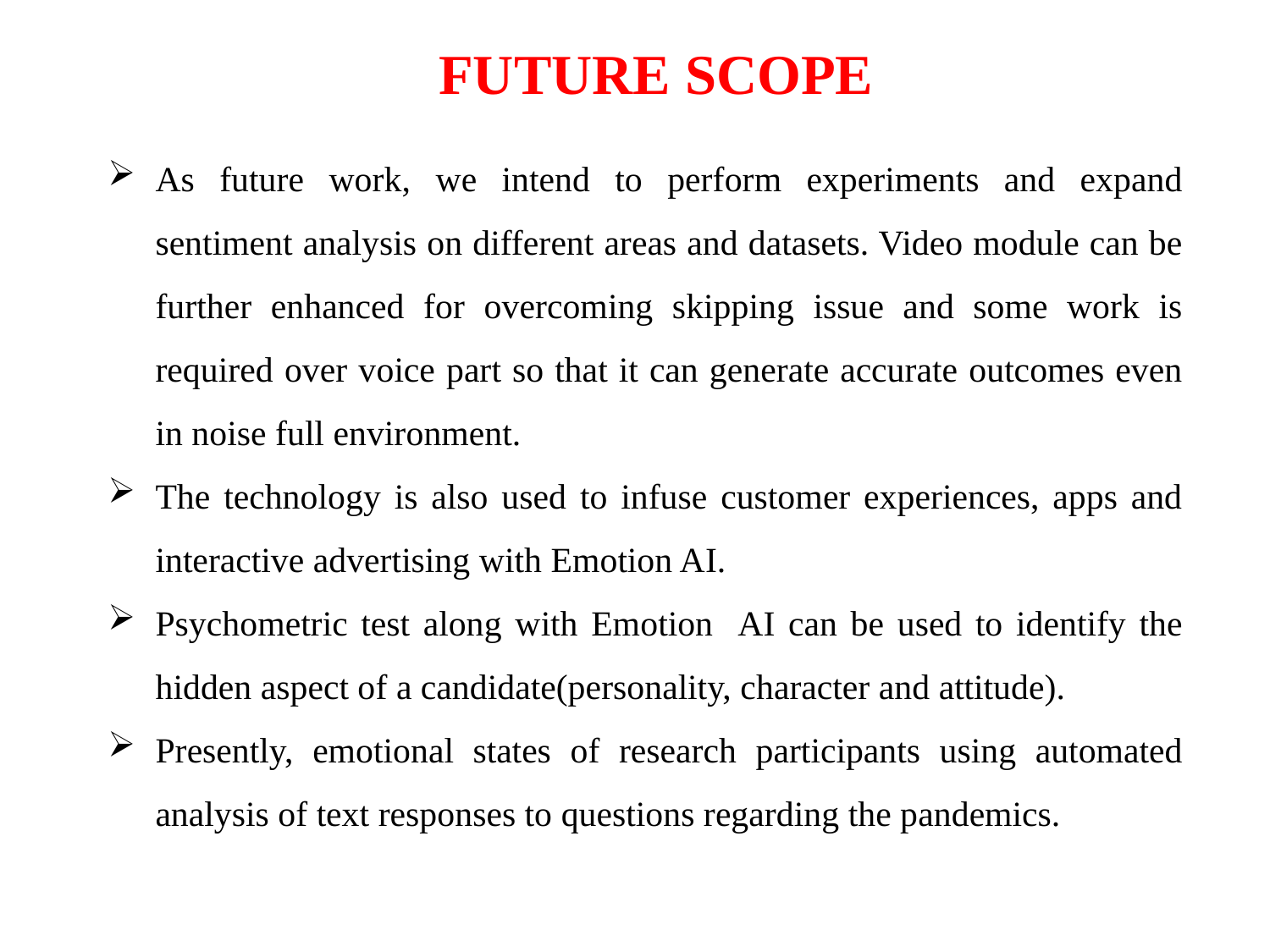

FUTURE SCOPE
As future work, we intend to perform experiments and expand sentiment analysis on different areas and datasets. Video module can be further enhanced for overcoming skipping issue and some work is required over voice part so that it can generate accurate outcomes even in noise full environment.
The technology is also used to infuse customer experiences, apps and interactive advertising with Emotion AI.
Psychometric test along with Emotion  AI can be used to identify the hidden aspect of a candidate(personality, character and attitude).
Presently, emotional states of research participants using automated analysis of text responses to questions regarding the pandemics.